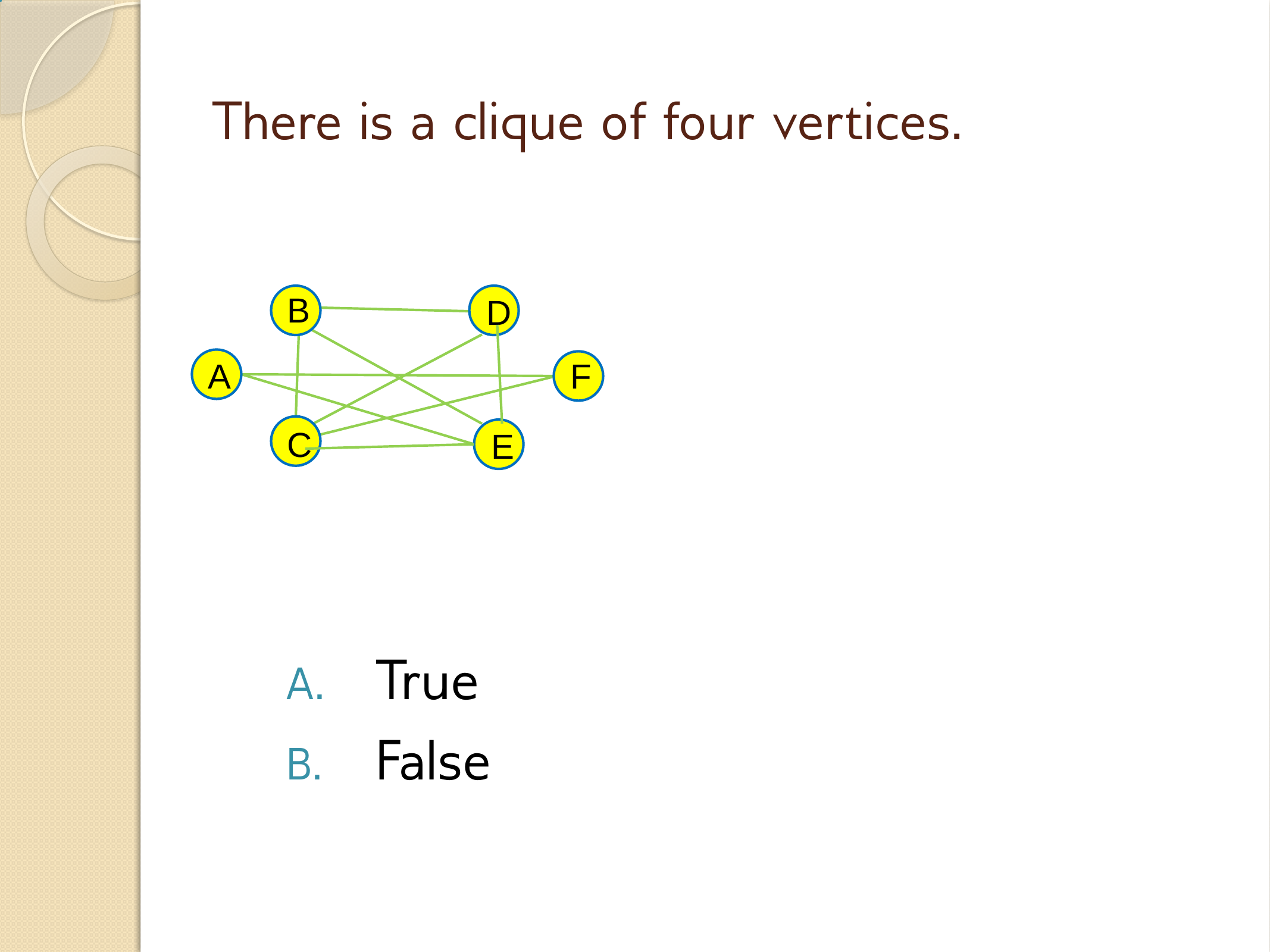

# There is a clique of four vertices.
B

D
A
F

C

E

True
False